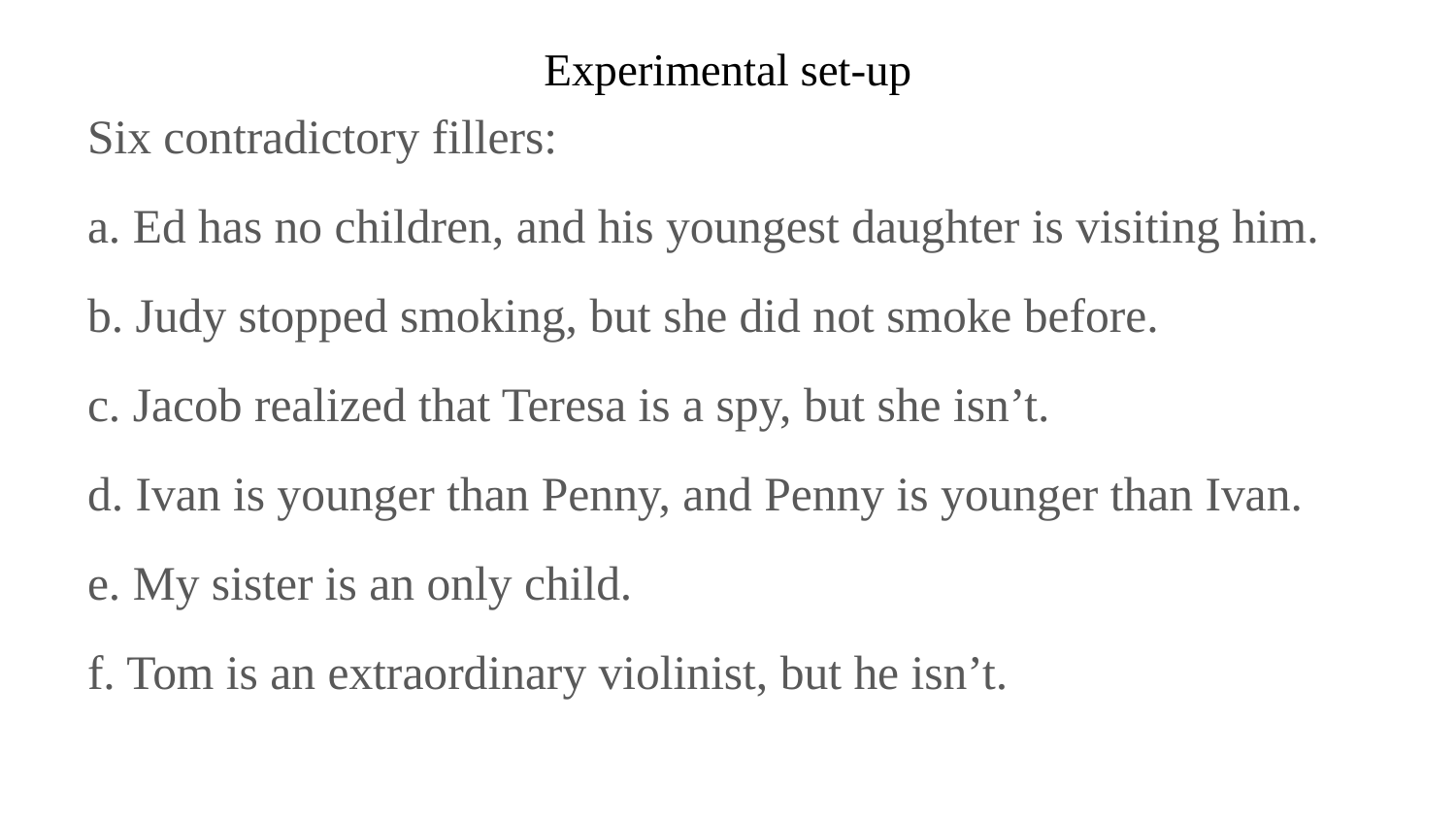

# Experimental set-up
Six contradictory fillers:

a. Ed has no children, and his youngest daughter is visiting him.

b. Judy stopped smoking, but she did not smoke before.

c. Jacob realized that Teresa is a spy, but she isn’t.

d. Ivan is younger than Penny, and Penny is younger than Ivan.

e. My sister is an only child.

f. Tom is an extraordinary violinist, but he isn’t.